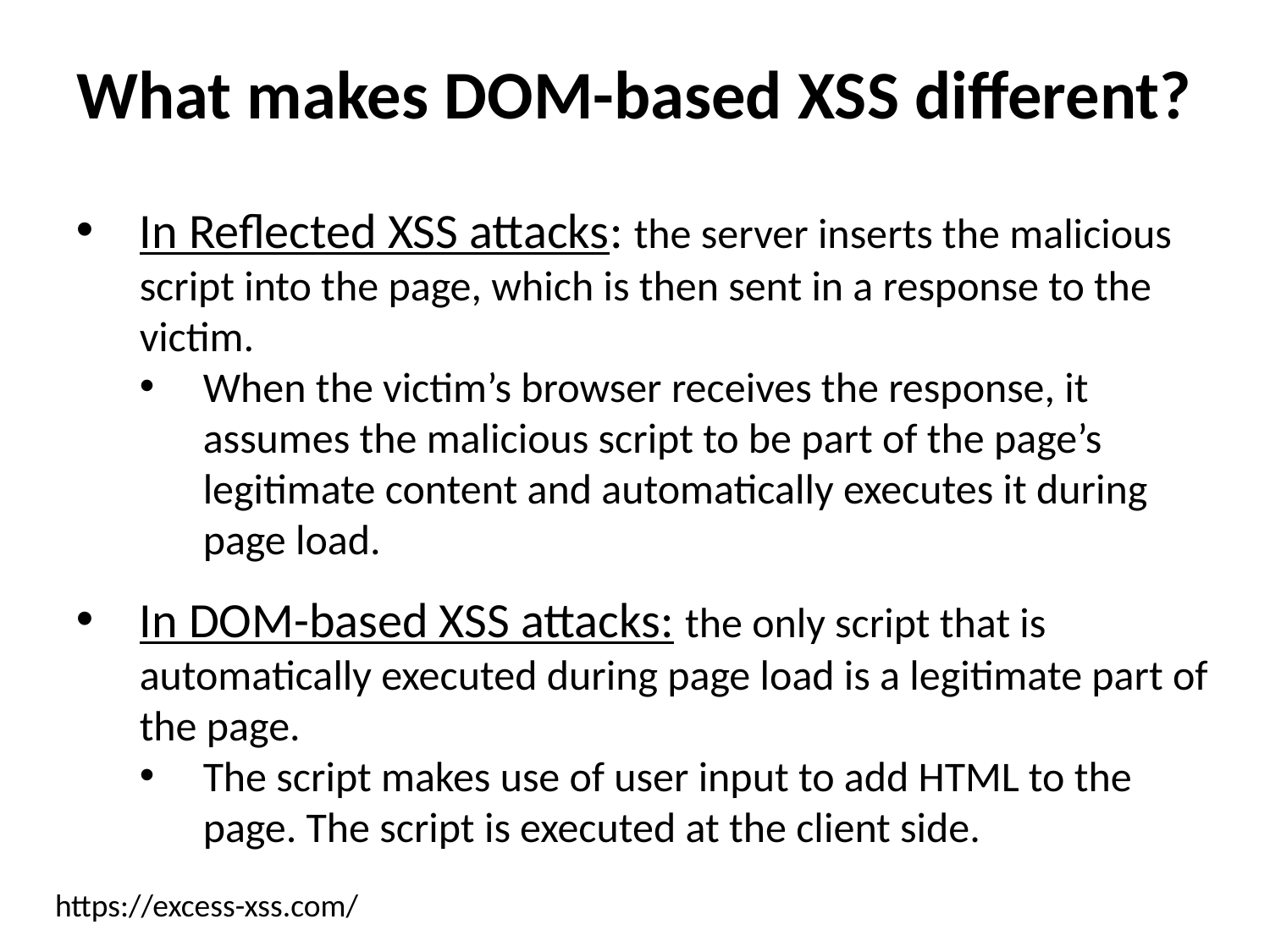

What makes DOM-based XSS different?
In Reflected XSS attacks: the server inserts the malicious script into the page, which is then sent in a response to the victim.
When the victim’s browser receives the response, it assumes the malicious script to be part of the page’s legitimate content and automatically executes it during page load.

In DOM-based XSS attacks: the only script that is automatically executed during page load is a legitimate part of the page.
The script makes use of user input to add HTML to the page. The script is executed at the client side.

https://excess-xss.com/